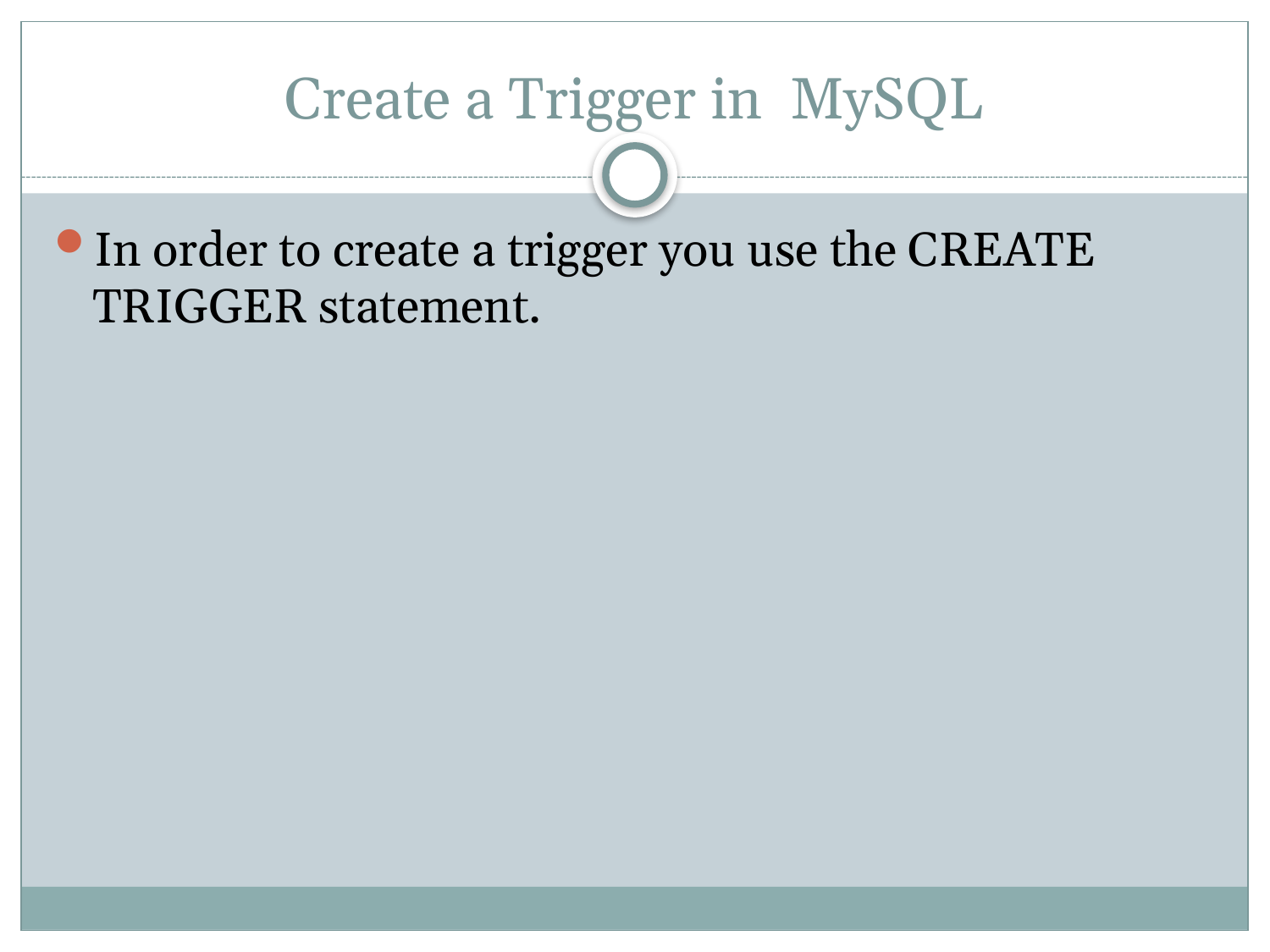

# Create a Trigger in  MySQL
In order to create a trigger you use the CREATE TRIGGER statement.